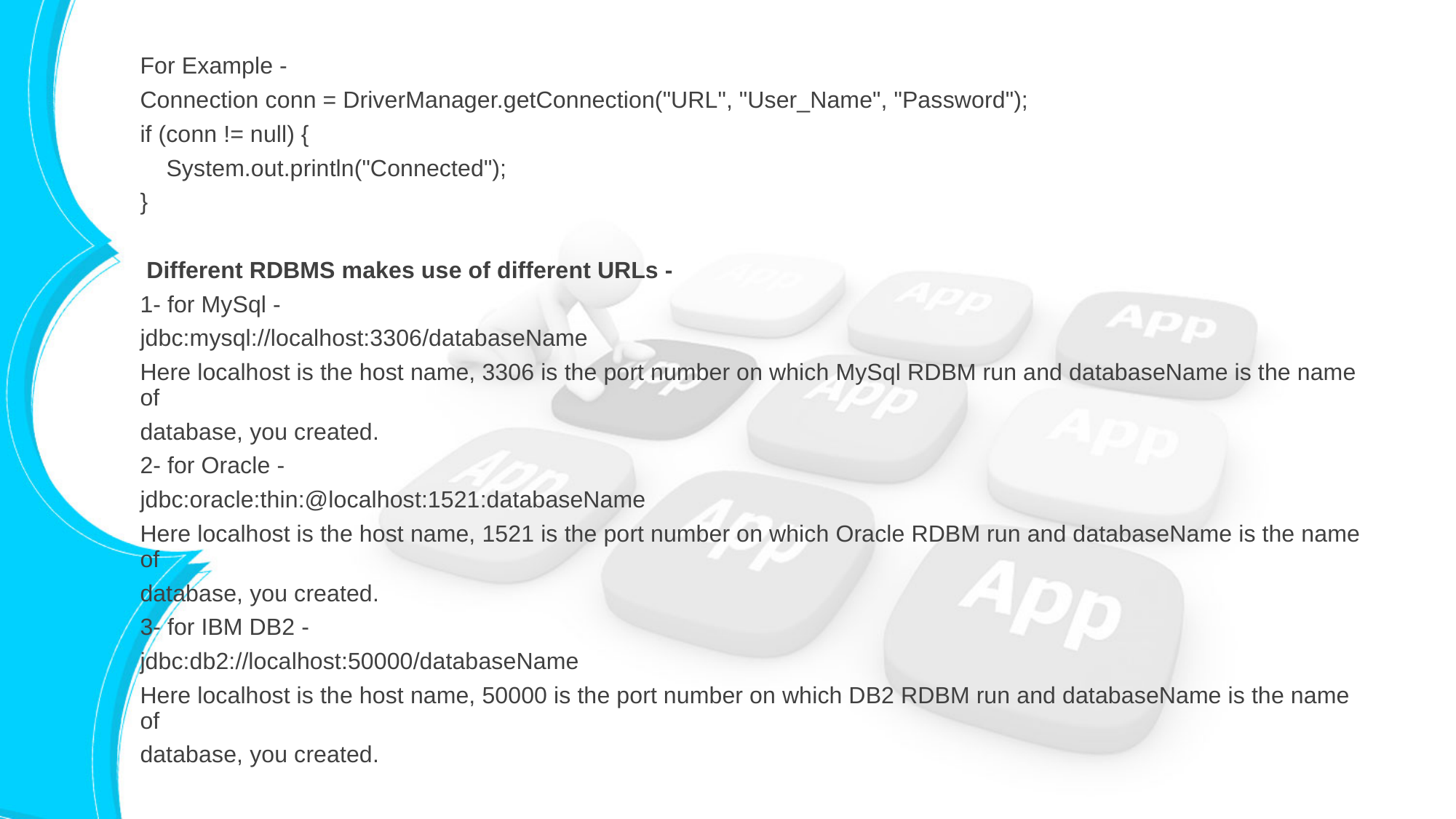

For Example -
Connection conn = DriverManager.getConnection("URL", "User_Name", "Password");
if (conn != null) {
    System.out.println("Connected");
}

 Different RDBMS makes use of different URLs -
1- for MySql -
jdbc:mysql://localhost:3306/databaseName
Here localhost is the host name, 3306 is the port number on which MySql RDBM run and databaseName is the name of
database, you created.
2- for Oracle -
jdbc:oracle:thin:@localhost:1521:databaseName
Here localhost is the host name, 1521 is the port number on which Oracle RDBM run and databaseName is the name of
database, you created.
3- for IBM DB2 -
jdbc:db2://localhost:50000/databaseName
Here localhost is the host name, 50000 is the port number on which DB2 RDBM run and databaseName is the name of
database, you created.